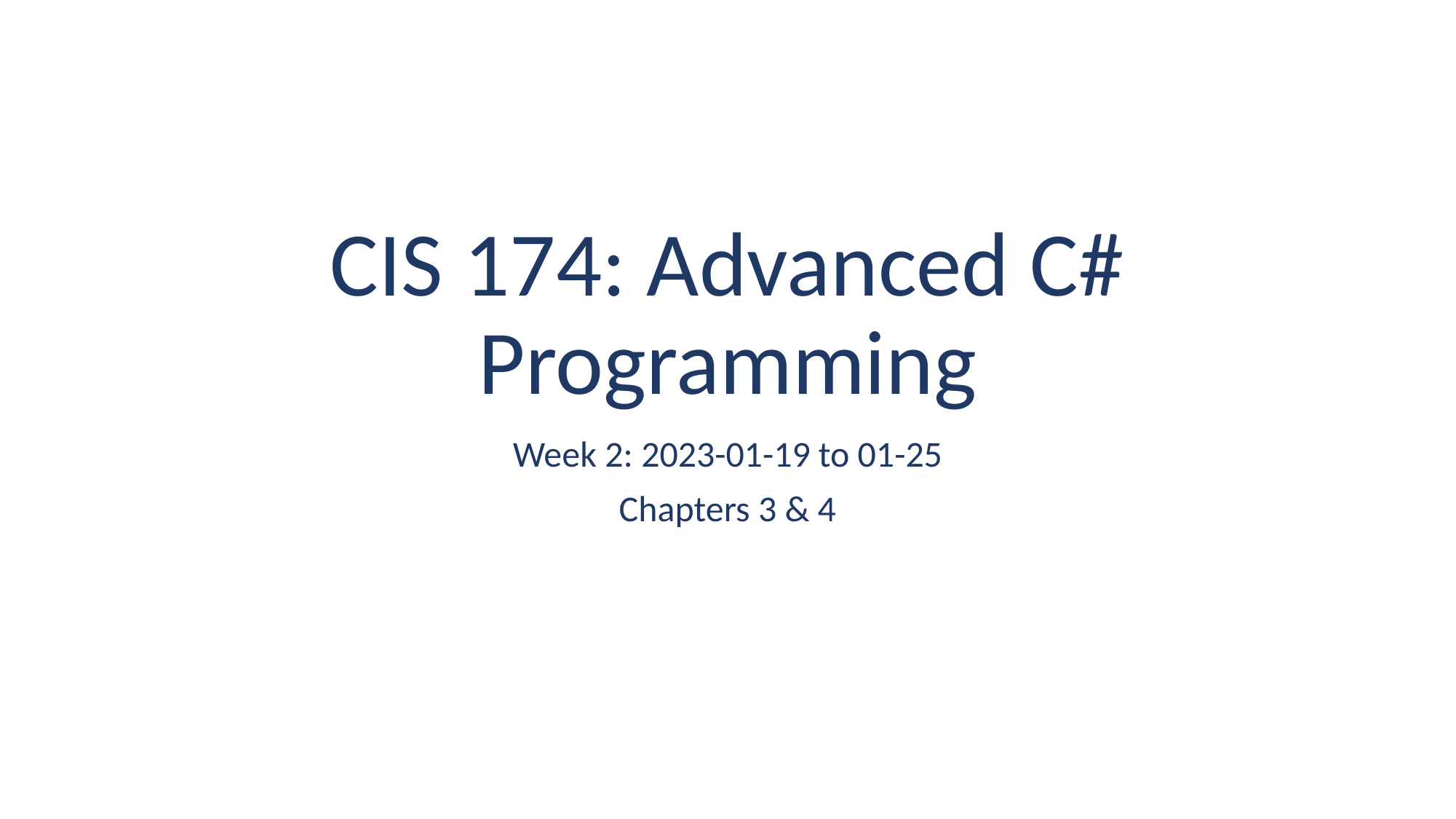

# CIS 174: Advanced C# Programming
Week 2: 2023-01-19 to 01-25
Chapters 3 & 4